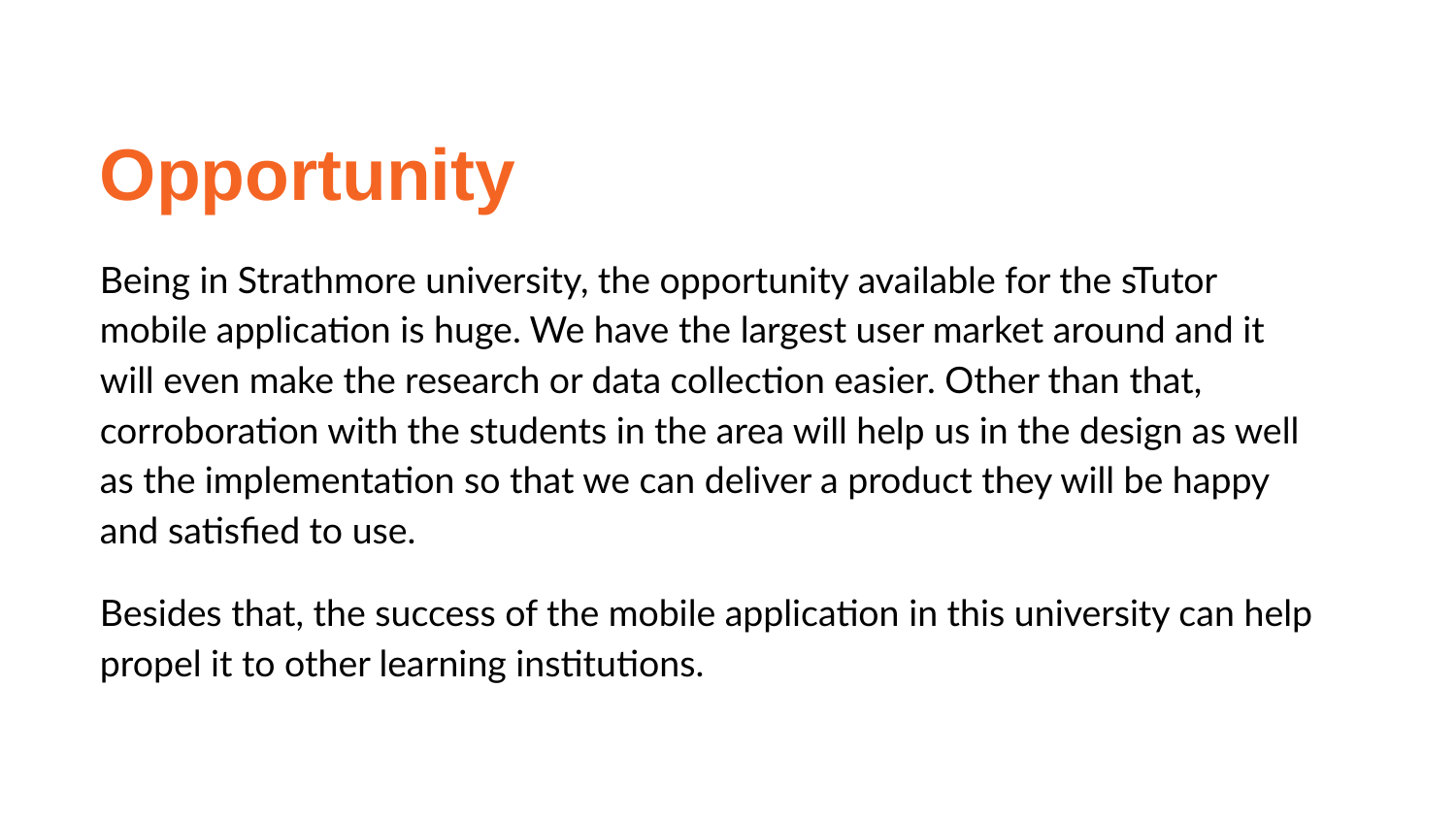

Opportunity
Being in Strathmore university, the opportunity available for the sTutor mobile application is huge. We have the largest user market around and it will even make the research or data collection easier. Other than that, corroboration with the students in the area will help us in the design as well as the implementation so that we can deliver a product they will be happy and satisfied to use.
Besides that, the success of the mobile application in this university can help propel it to other learning institutions.